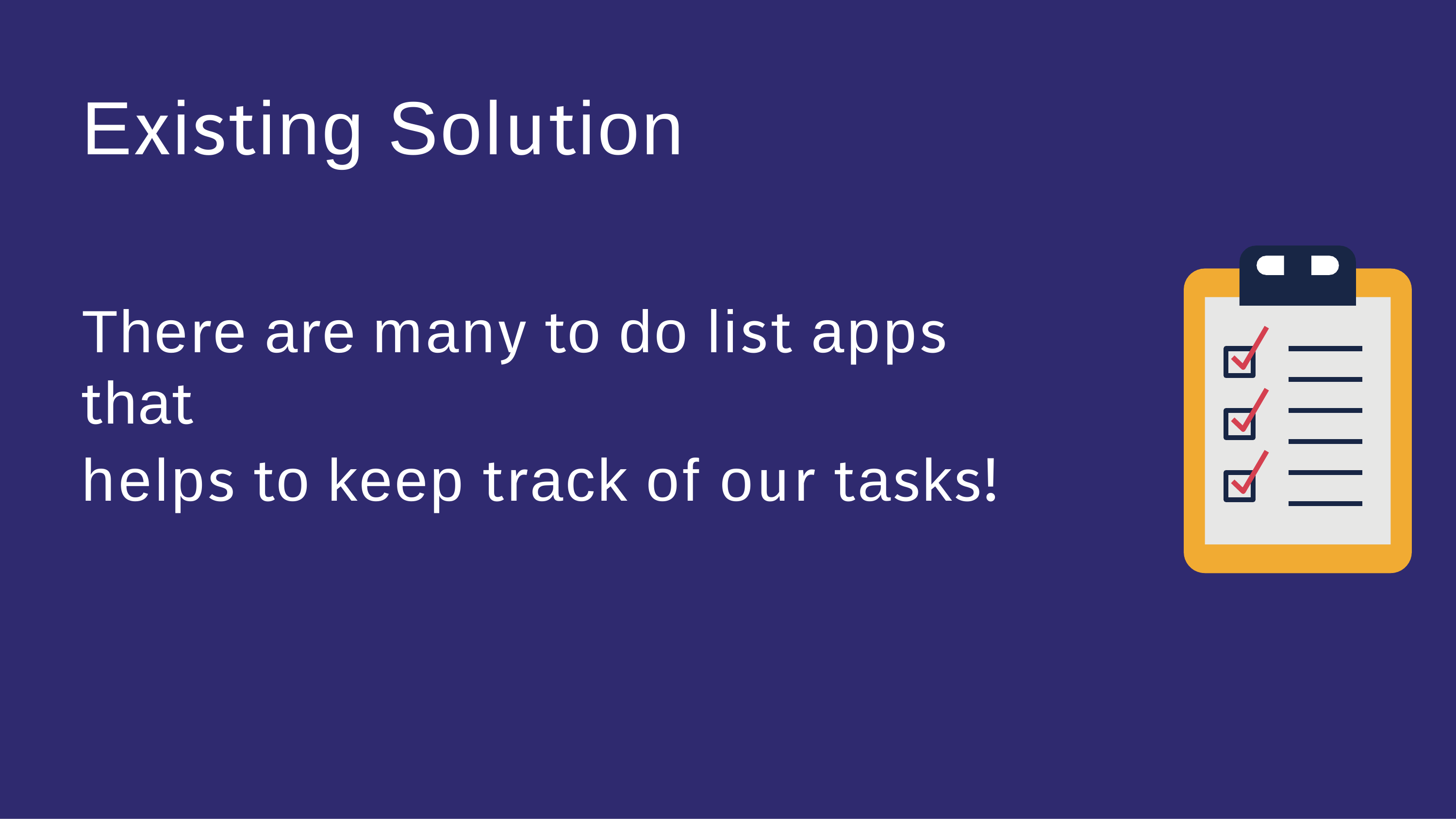

# Existing Solution

There are many to do list apps that
helps to keep track of our tasks!